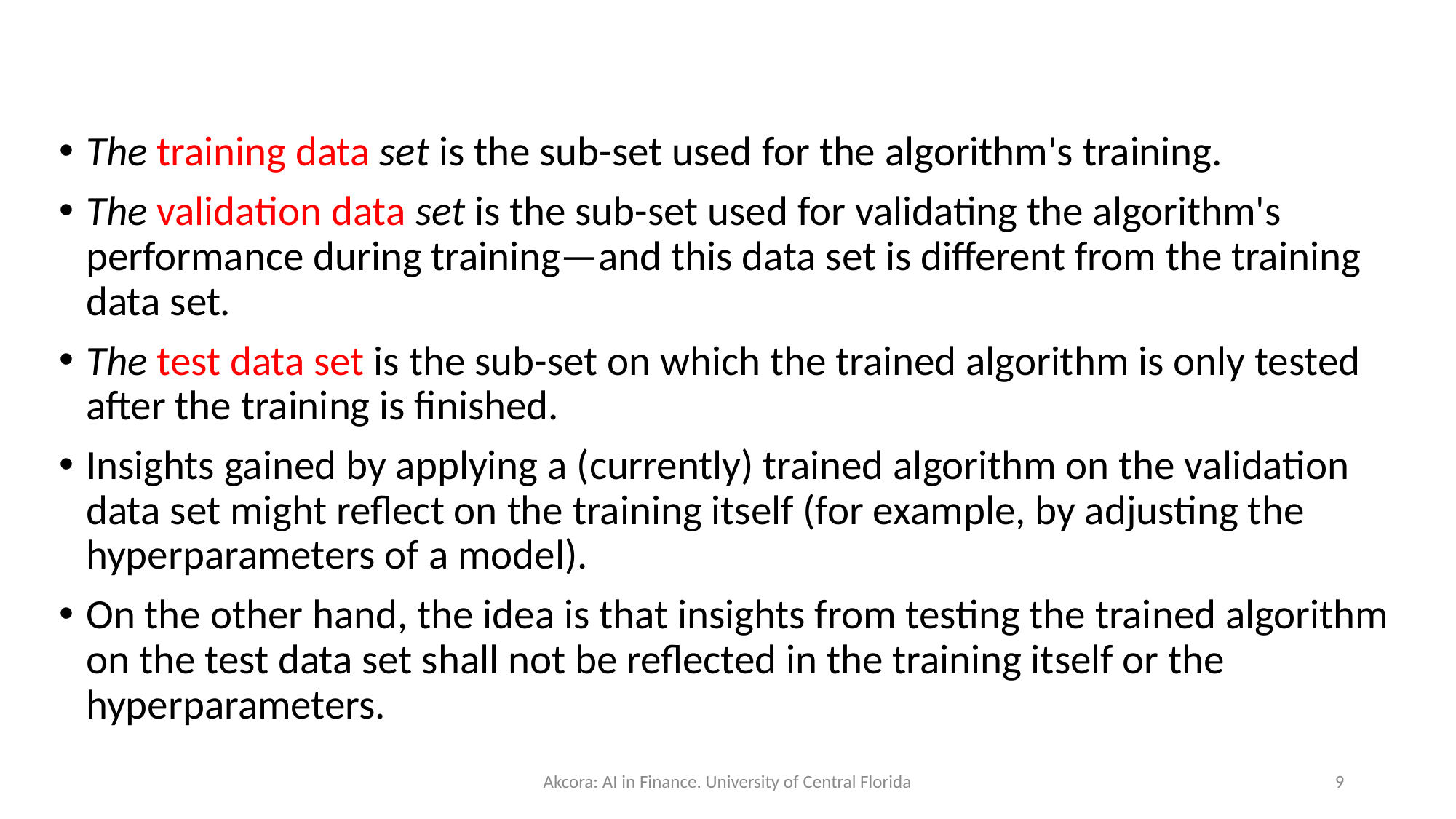

#
The training data set is the sub-set used for the algorithm's training.
The validation data set is the sub-set used for validating the algorithm's performance during training—and this data set is different from the training data set.
The test data set is the sub-set on which the trained algorithm is only tested after the training is finished.
Insights gained by applying a (currently) trained algorithm on the validation data set might reflect on the training itself (for example, by adjusting the hyperparameters of a model).
On the other hand, the idea is that insights from testing the trained algorithm on the test data set shall not be reflected in the training itself or the hyperparameters.

Akcora: AI in Finance. University of Central Florida
9